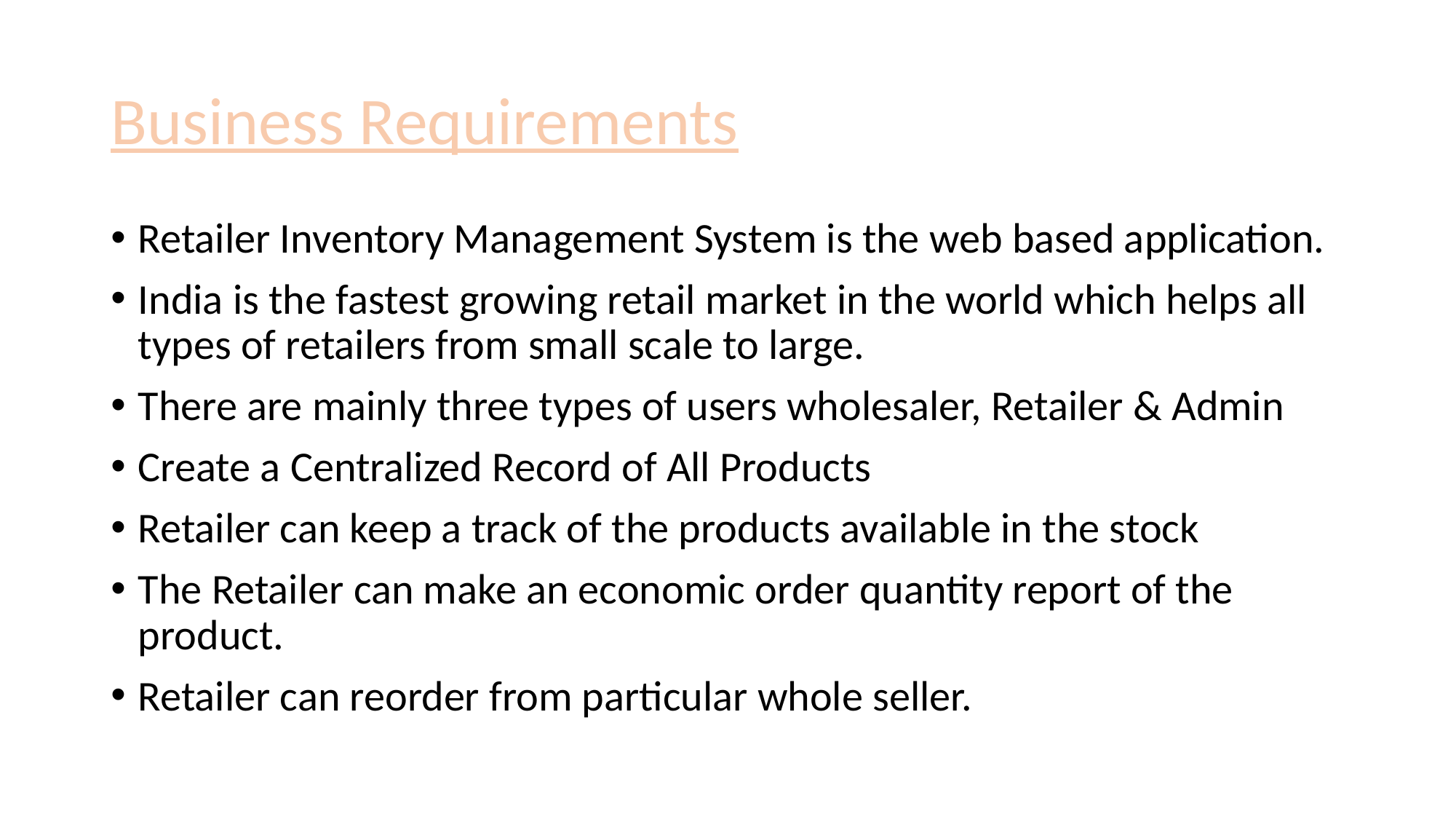

# Business Requirements
Retailer Inventory Management System is the web based application.
India is the fastest growing retail market in the world which helps all types of retailers from small scale to large.
There are mainly three types of users wholesaler, Retailer & Admin
Create a Centralized Record of All Products
Retailer can keep a track of the products available in the stock
The Retailer can make an economic order quantity report of the product.
Retailer can reorder from particular whole seller.